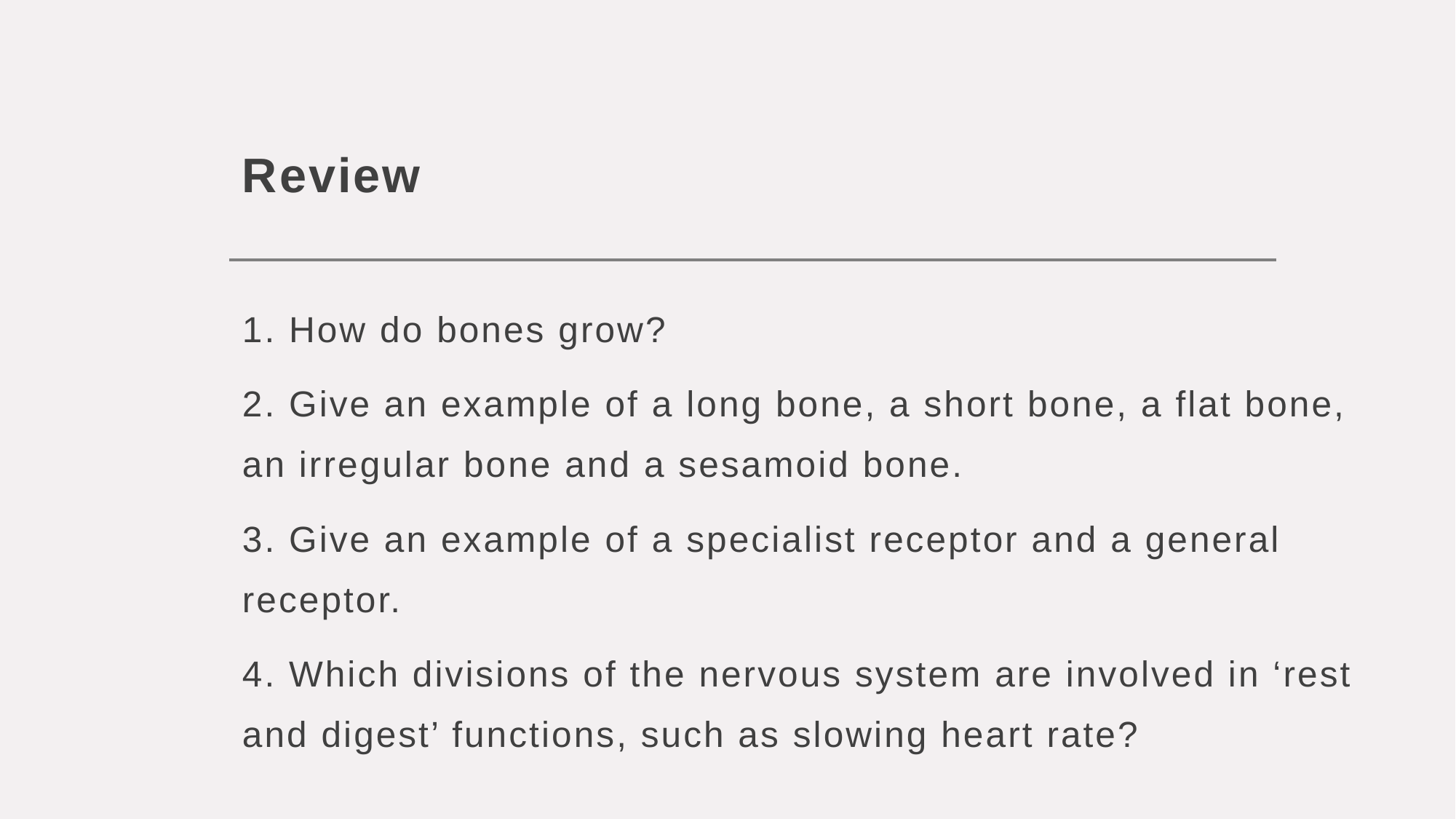

# Review
1. How do bones grow?
2. Give an example of a long bone, a short bone, a flat bone, an irregular bone and a sesamoid bone.
3. Give an example of a specialist receptor and a general receptor.
4. Which divisions of the nervous system are involved in ‘rest and digest’ functions, such as slowing heart rate?